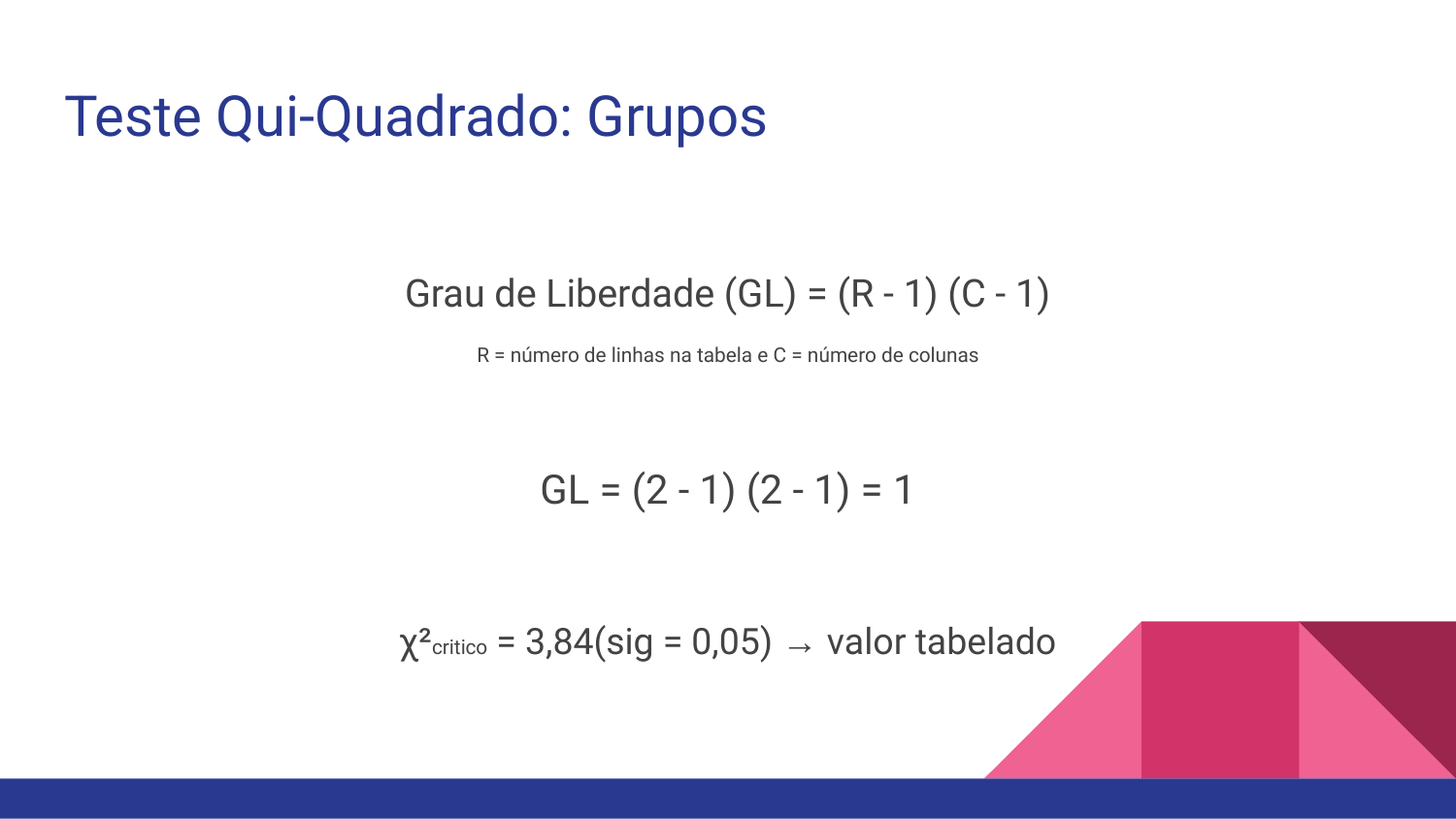

# Teste Qui-Quadrado: Grupos
Grau de Liberdade (GL) = (R - 1) (C - 1)
R = número de linhas na tabela e C = número de colunas

GL = (2 - 1) (2 - 1) = 1

χ²critico = 3,84(sig = 0,05) → valor tabelado